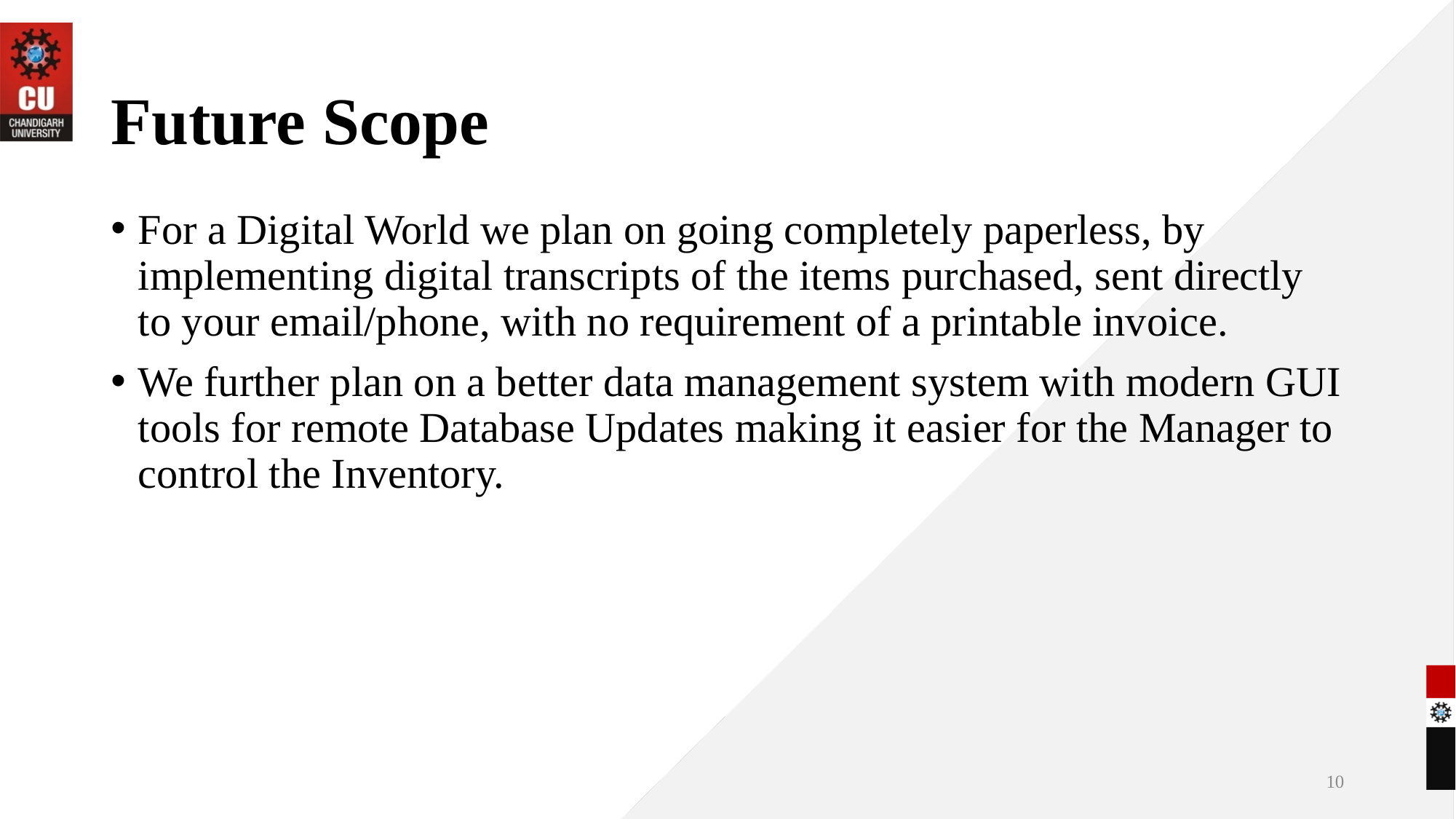

# Future Scope
For a Digital World we plan on going completely paperless, by implementing digital transcripts of the items purchased, sent directly to your email/phone, with no requirement of a printable invoice.
We further plan on a better data management system with modern GUI tools for remote Database Updates making it easier for the Manager to control the Inventory.

10